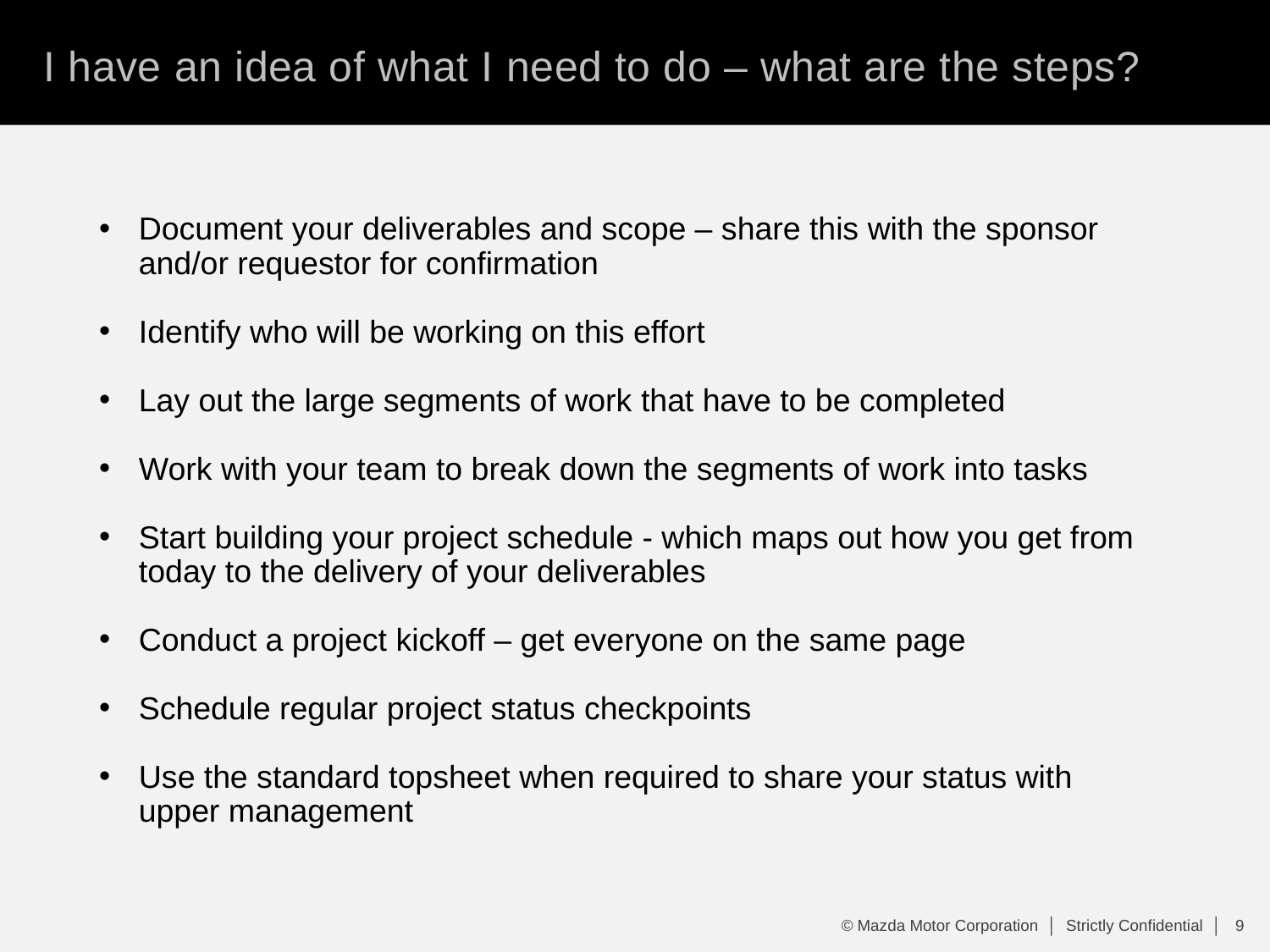

I have an idea of what I need to do – what are the steps?
Document your deliverables and scope – share this with the sponsor and/or requestor for confirmation

Identify who will be working on this effort

Lay out the large segments of work that have to be completed

Work with your team to break down the segments of work into tasks

Start building your project schedule - which maps out how you get from today to the delivery of your deliverables

Conduct a project kickoff – get everyone on the same page

Schedule regular project status checkpoints

Use the standard topsheet when required to share your status with upper management

© Mazda Motor Corporation  │  Strictly Confidential  │
9